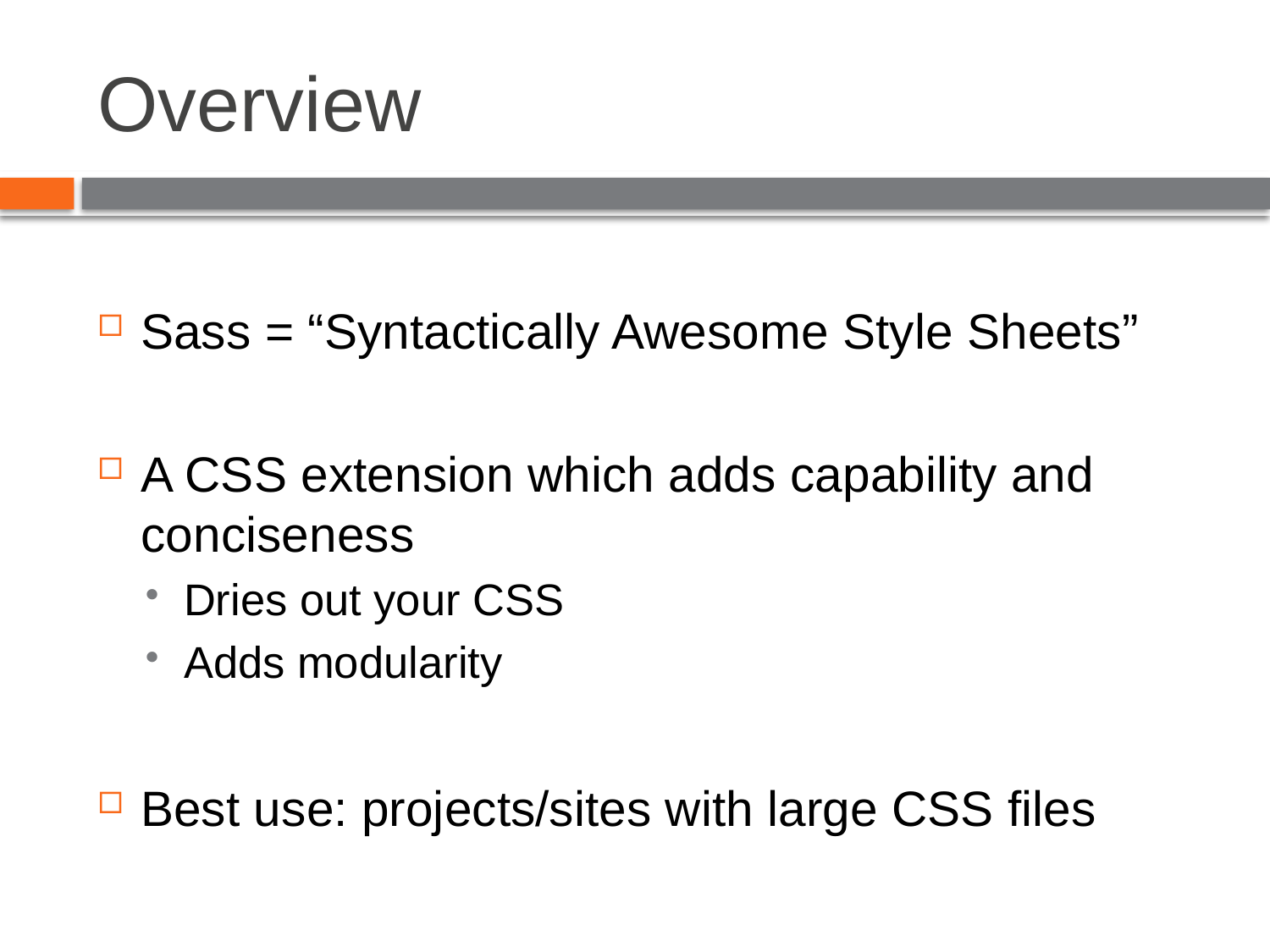

# Overview

Sass = “Syntactically Awesome Style Sheets”

A CSS extension which adds capability and conciseness
Dries out your CSS
Adds modularity

Best use: projects/sites with large CSS files